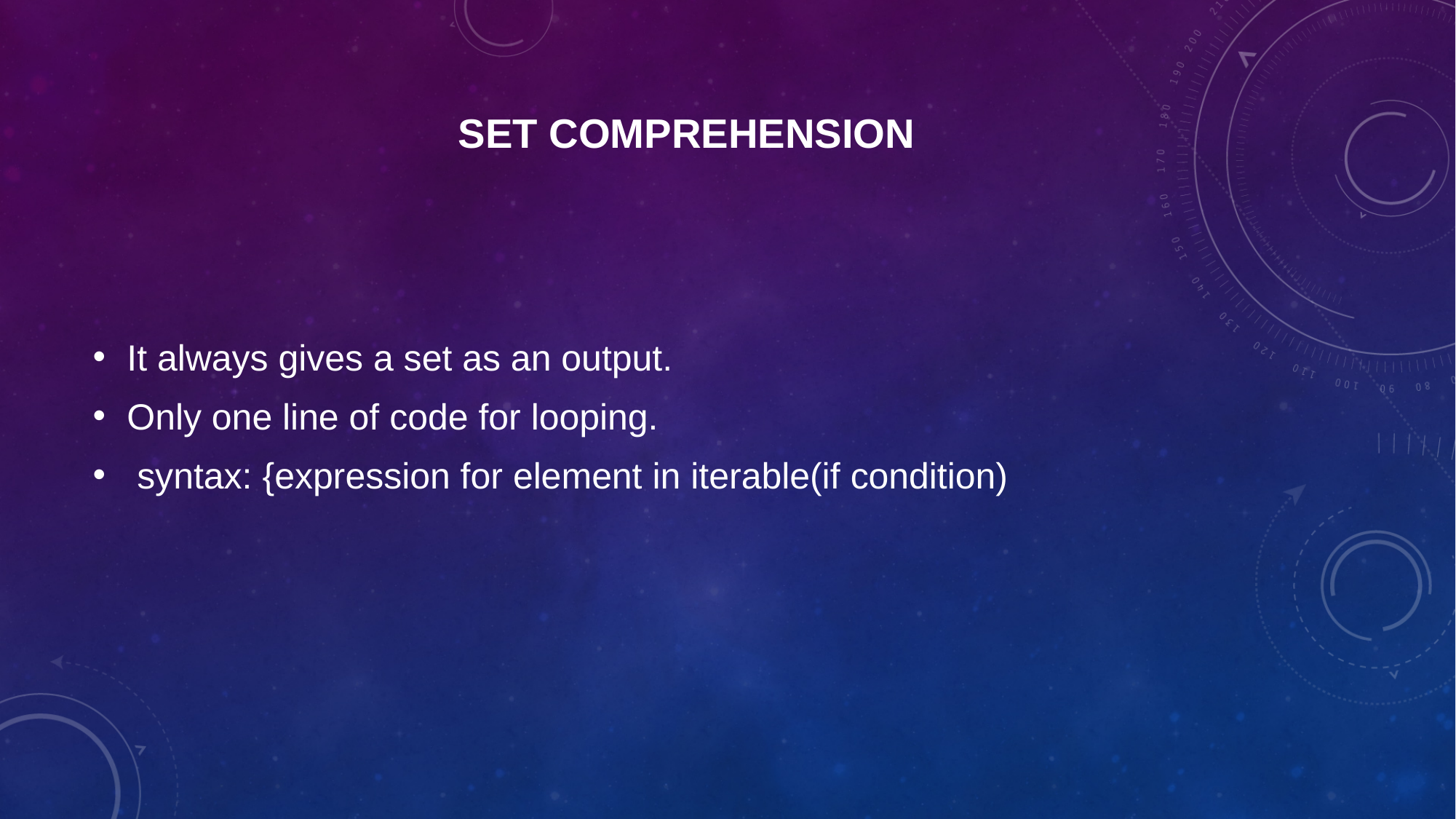

# Set Comprehension
It always gives a set as an output.
Only one line of code for looping.
 syntax: {expression for element in iterable(if condition)